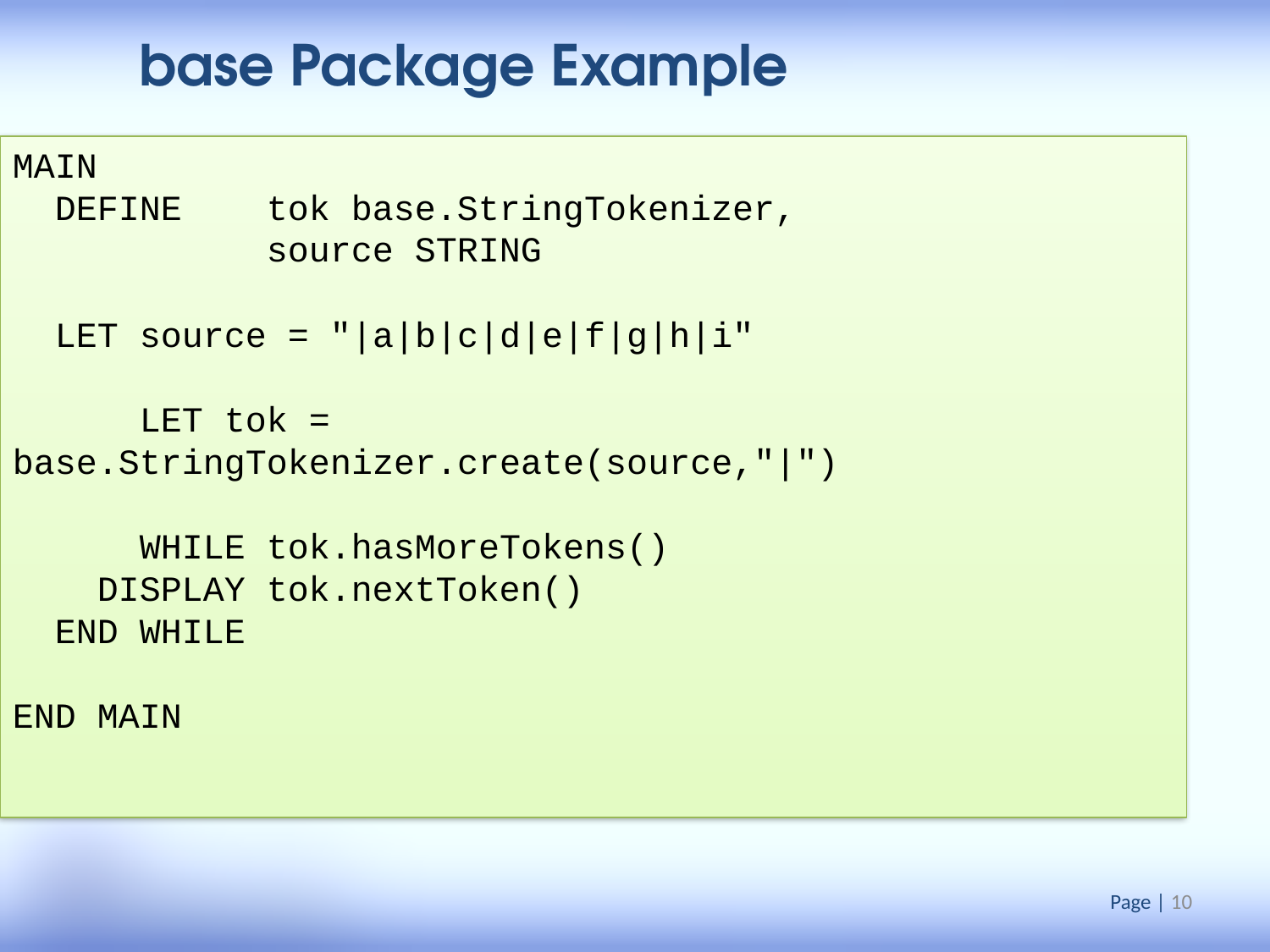

base Package Example
MAIN
  DEFINE 	tok base.StringTokenizer,
    		source STRING

  LET source = "|a|b|c|d|e|f|g|h|i"

	LET tok = base.StringTokenizer.create(source,"|")

	WHILE tok.hasMoreTokens()
    DISPLAY tok.nextToken()
  END WHILE

END MAIN